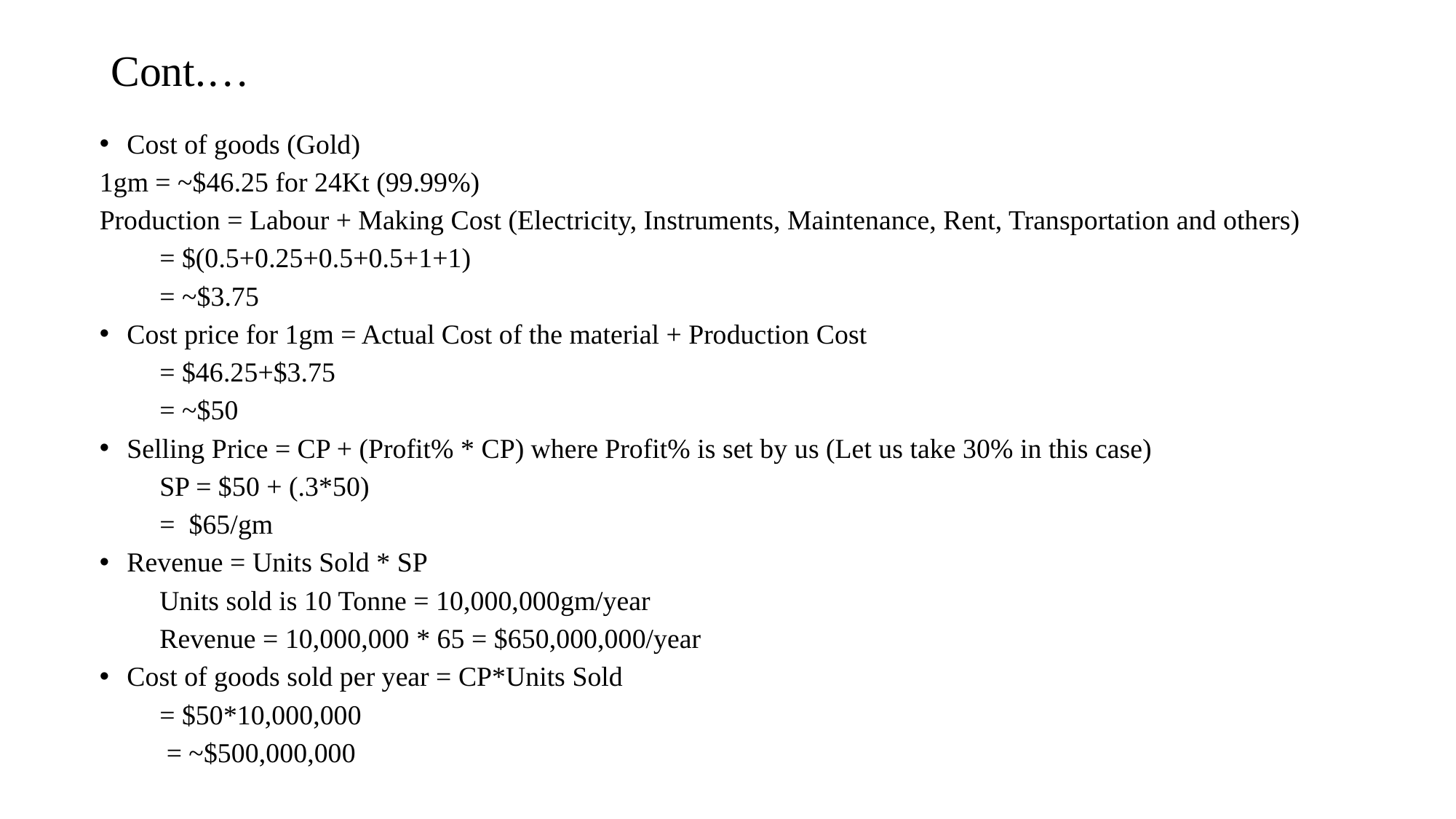

# Cont.…
Cost of goods (Gold)
1gm = ~$46.25 for 24Kt (99.99%)
Production = Labour + Making Cost (Electricity, Instruments, Maintenance, Rent, Transportation and others)
	= $(0.5+0.25+0.5+0.5+1+1)
	= ~$3.75
Cost price for 1gm = Actual Cost of the material + Production Cost
	= $46.25+$3.75
	= ~$50
Selling Price = CP + (Profit% * CP) where Profit% is set by us (Let us take 30% in this case)
	SP = $50 + (.3*50)
	=  $65/gm
Revenue = Units Sold * SP
	Units sold is 10 Tonne = 10,000,000gm/year
	Revenue = 10,000,000 * 65 = $650,000,000/year
Cost of goods sold per year = CP*Units Sold
	= $50*10,000,000
	 = ~$500,000,000